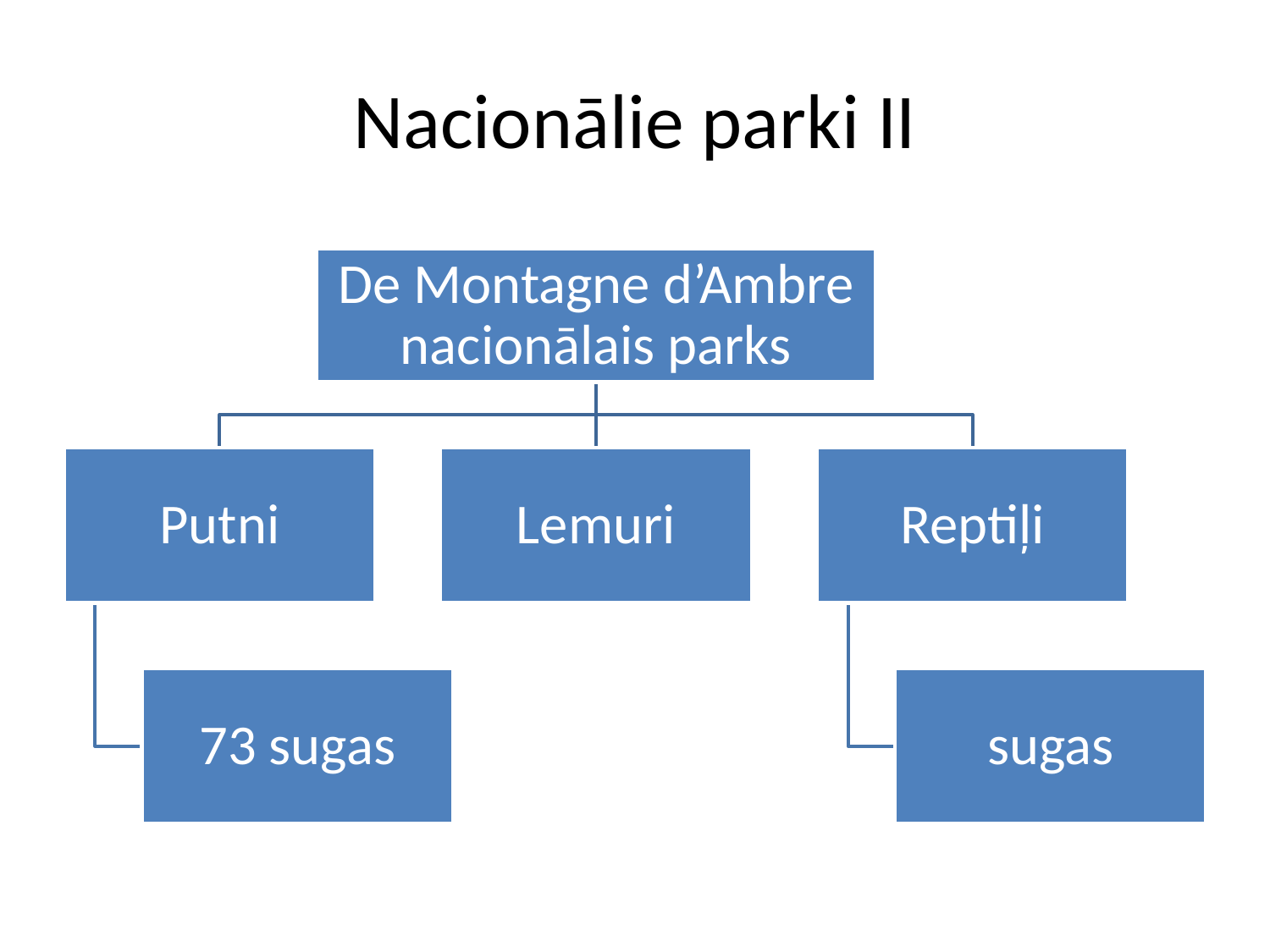

# Nacionālie parki II
De Montagne d’Ambre nacionālais parks
Putni
73 sugas
Lemuri
Reptiļi
sugas